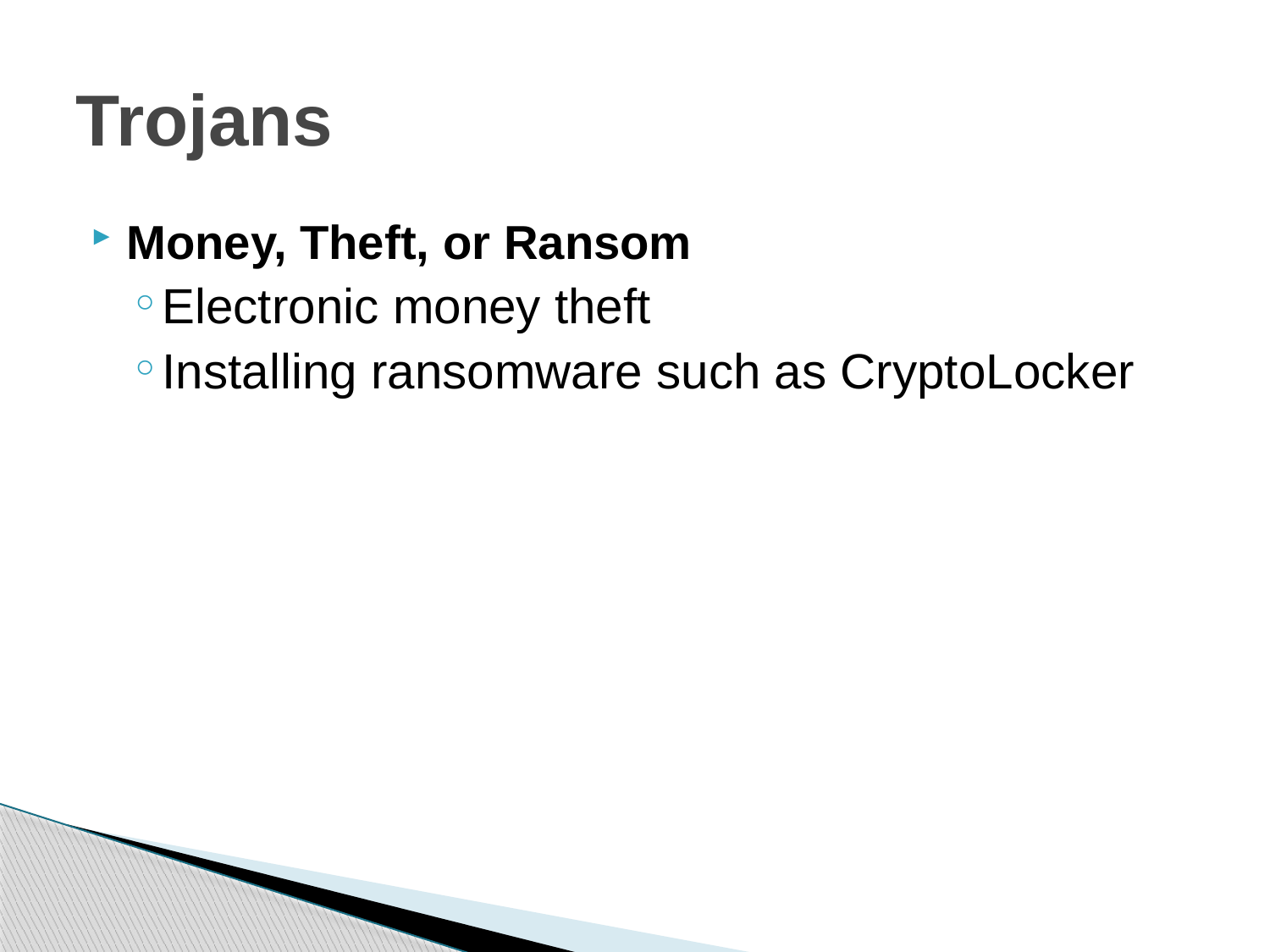

# Trojans
Money, Theft, or Ransom
Electronic money theft
Installing ransomware such as CryptoLocker